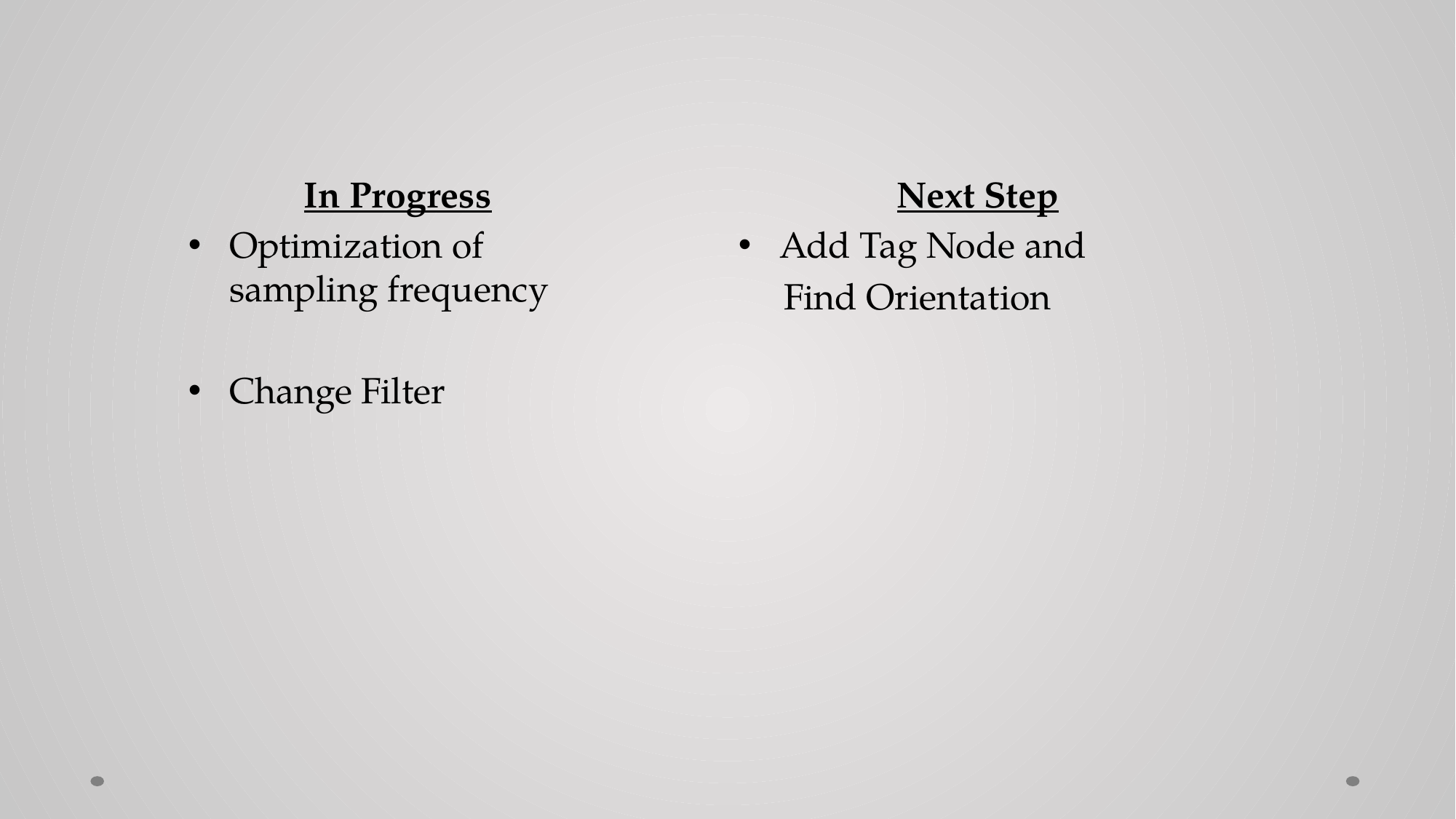

In Progress
Optimization of sampling frequency

Change Filter

Next Step
Add Tag Node and
     Find Orientation